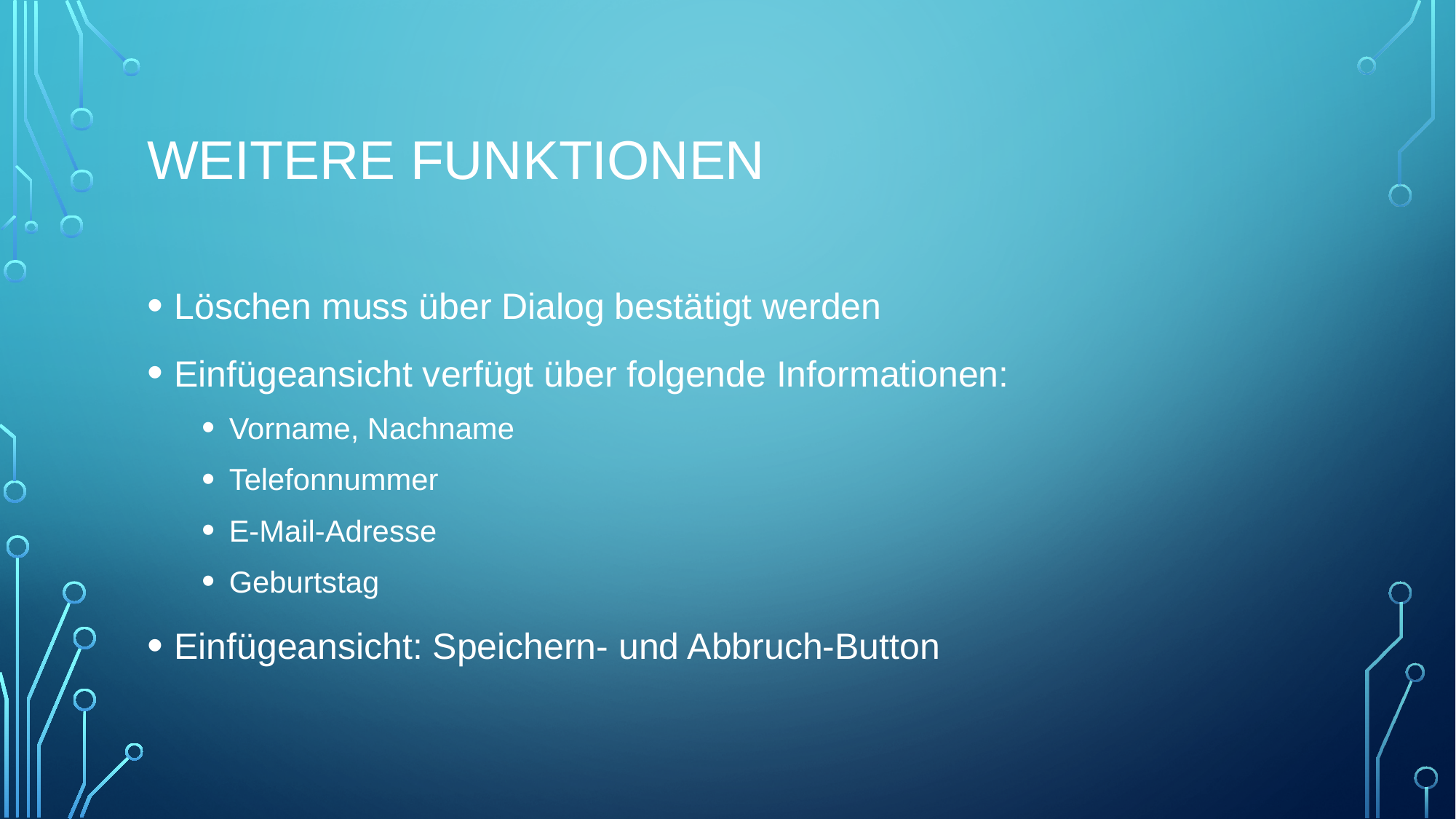

# Weitere Funktionen
Löschen muss über Dialog bestätigt werden
Einfügeansicht verfügt über folgende Informationen:
Vorname, Nachname
Telefonnummer
E-Mail-Adresse
Geburtstag
Einfügeansicht: Speichern- und Abbruch-Button